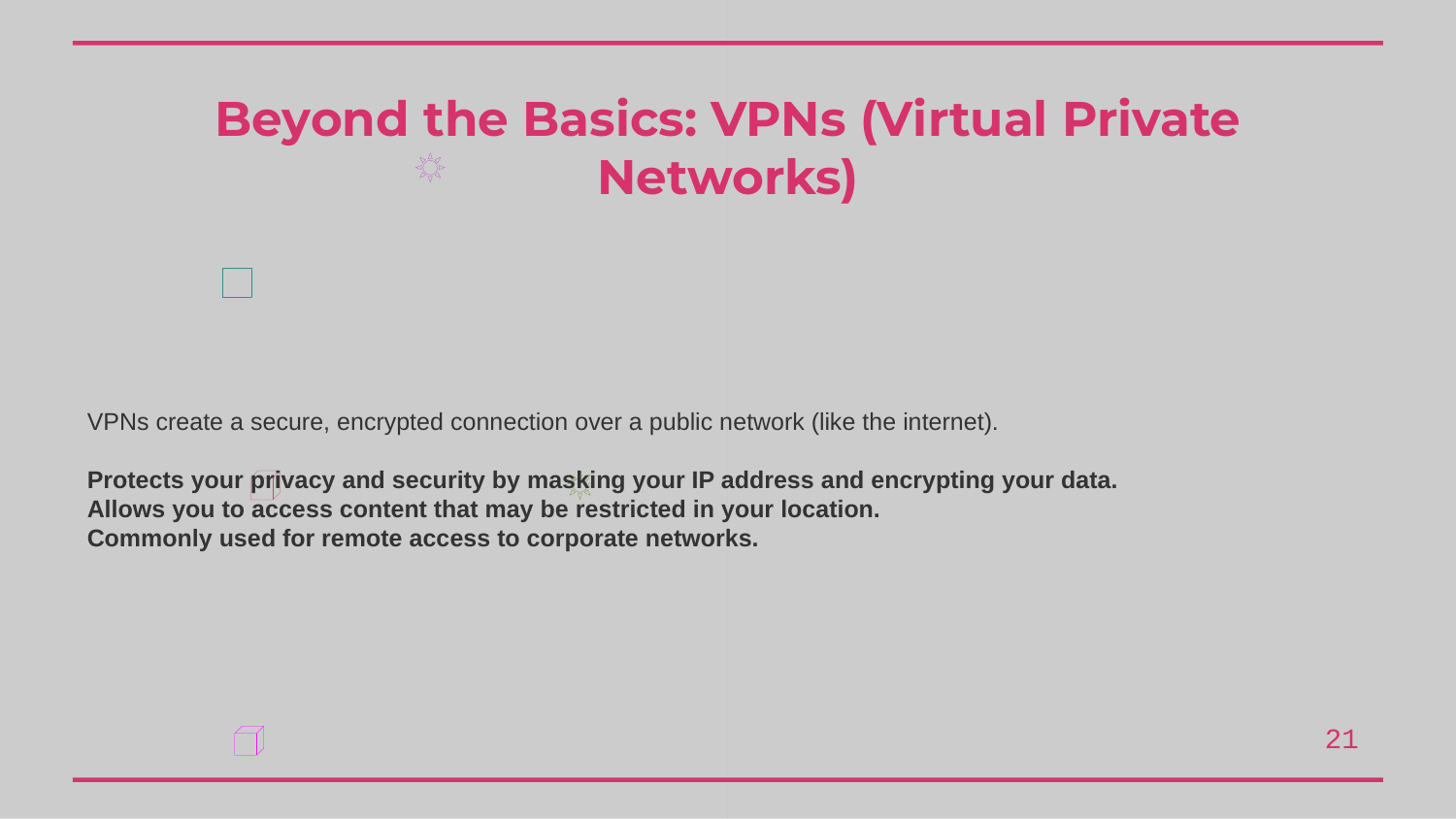

Beyond the Basics: VPNs (Virtual Private Networks)

VPNs create a secure, encrypted connection over a public network (like the internet).

Protects your privacy and security by masking your IP address and encrypting your data.
Allows you to access content that may be restricted in your location.
Commonly used for remote access to corporate networks.

21